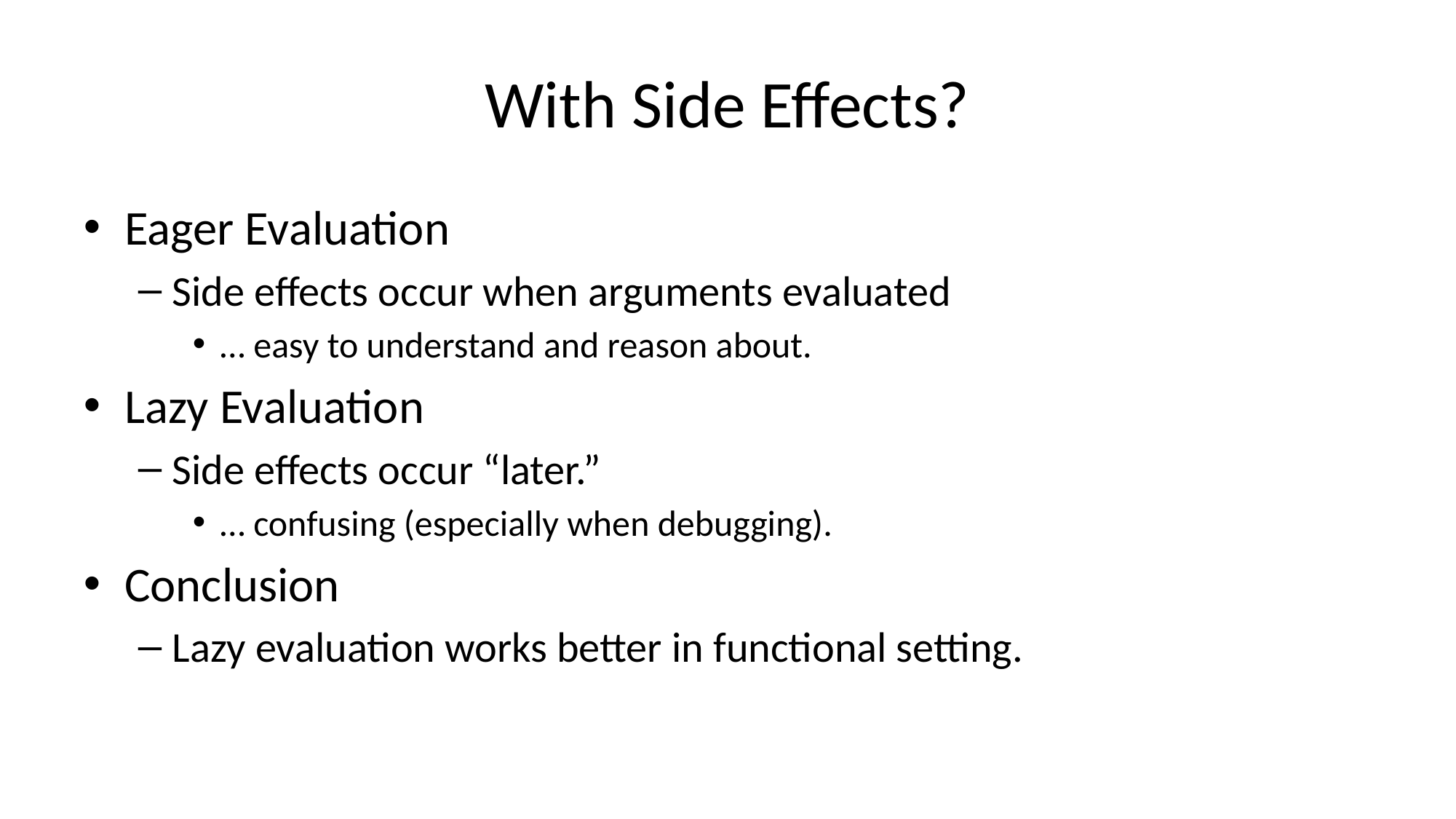

# With Side Effects?
Eager Evaluation
Side effects occur when arguments evaluated
… easy to understand and reason about.
Lazy Evaluation
Side effects occur “later.”
… confusing (especially when debugging).
Conclusion
Lazy evaluation works better in functional setting.